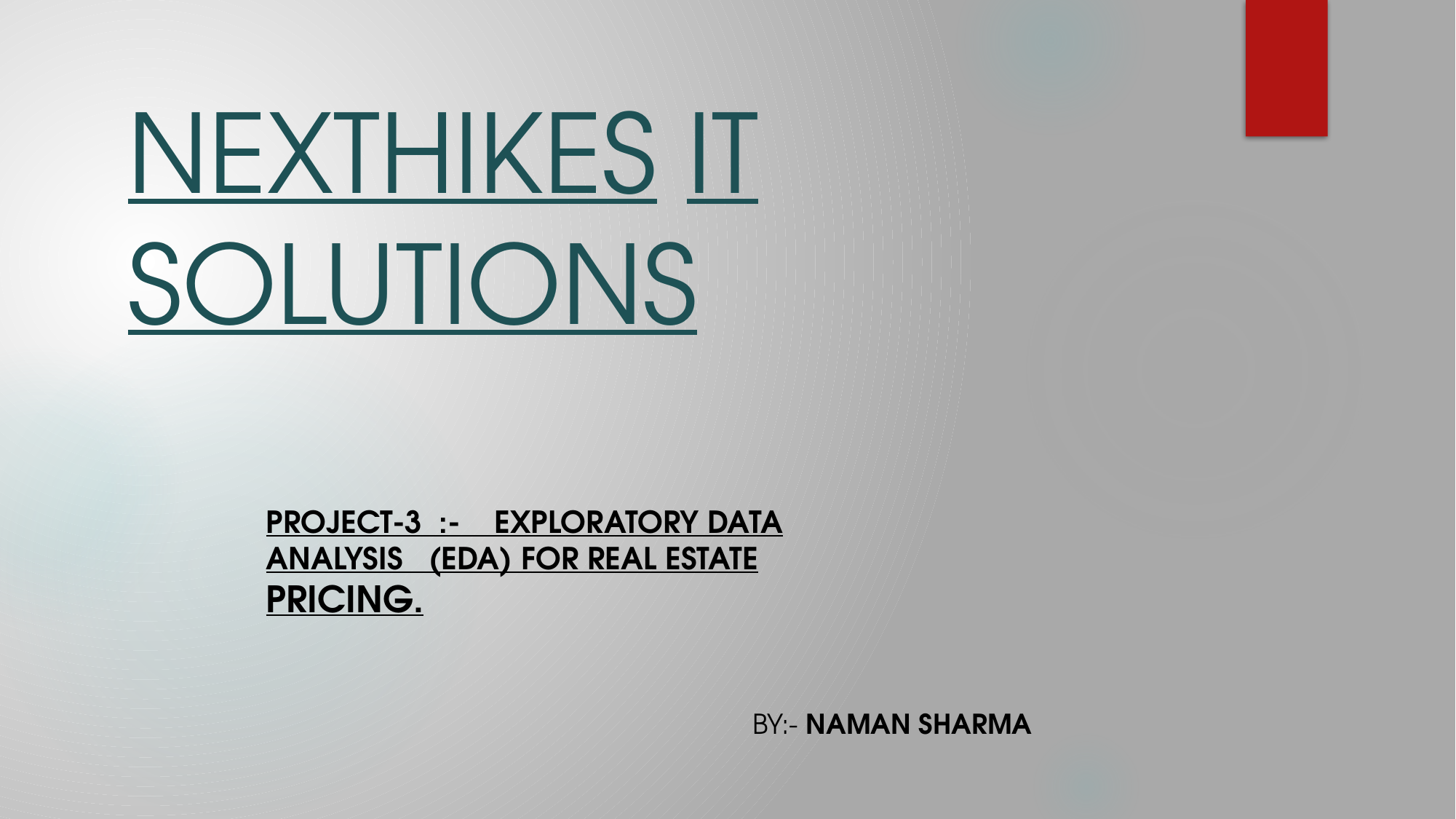

# NEXTHIKES IT SOLUTIONS
PROJECT-3  :-    Exploratory Data Analysis   (EDA) for Real Estate Pricing.
BY:- NAMAN SHARMA